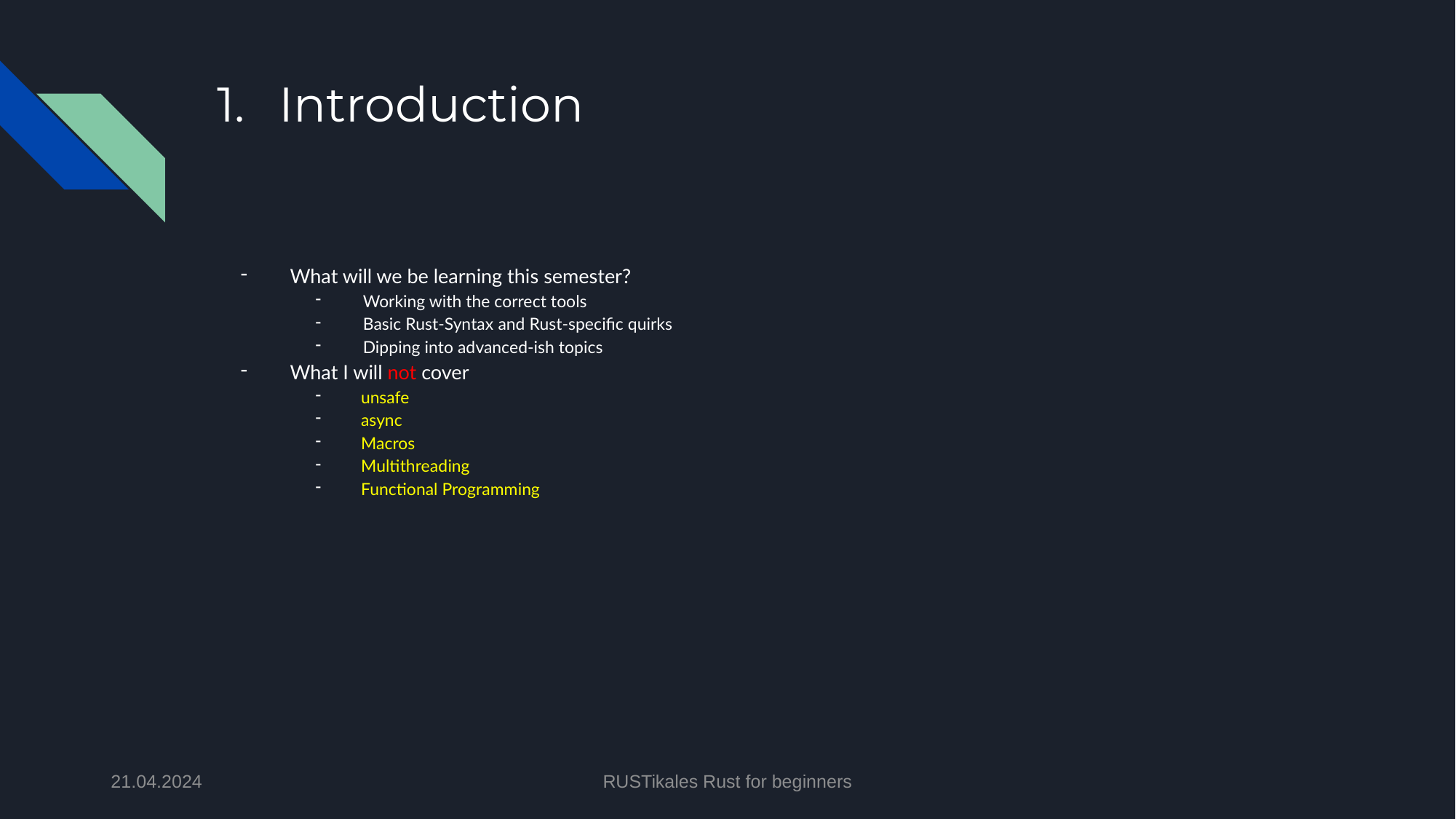

# Introduction
What will we be learning this semester?
Working with the correct tools
Basic Rust-Syntax and Rust-specific quirks
Dipping into advanced-ish topics
What I will not cover
unsafe
async
Macros
Multithreading
Functional Programming
21.04.2024
RUSTikales Rust for beginners